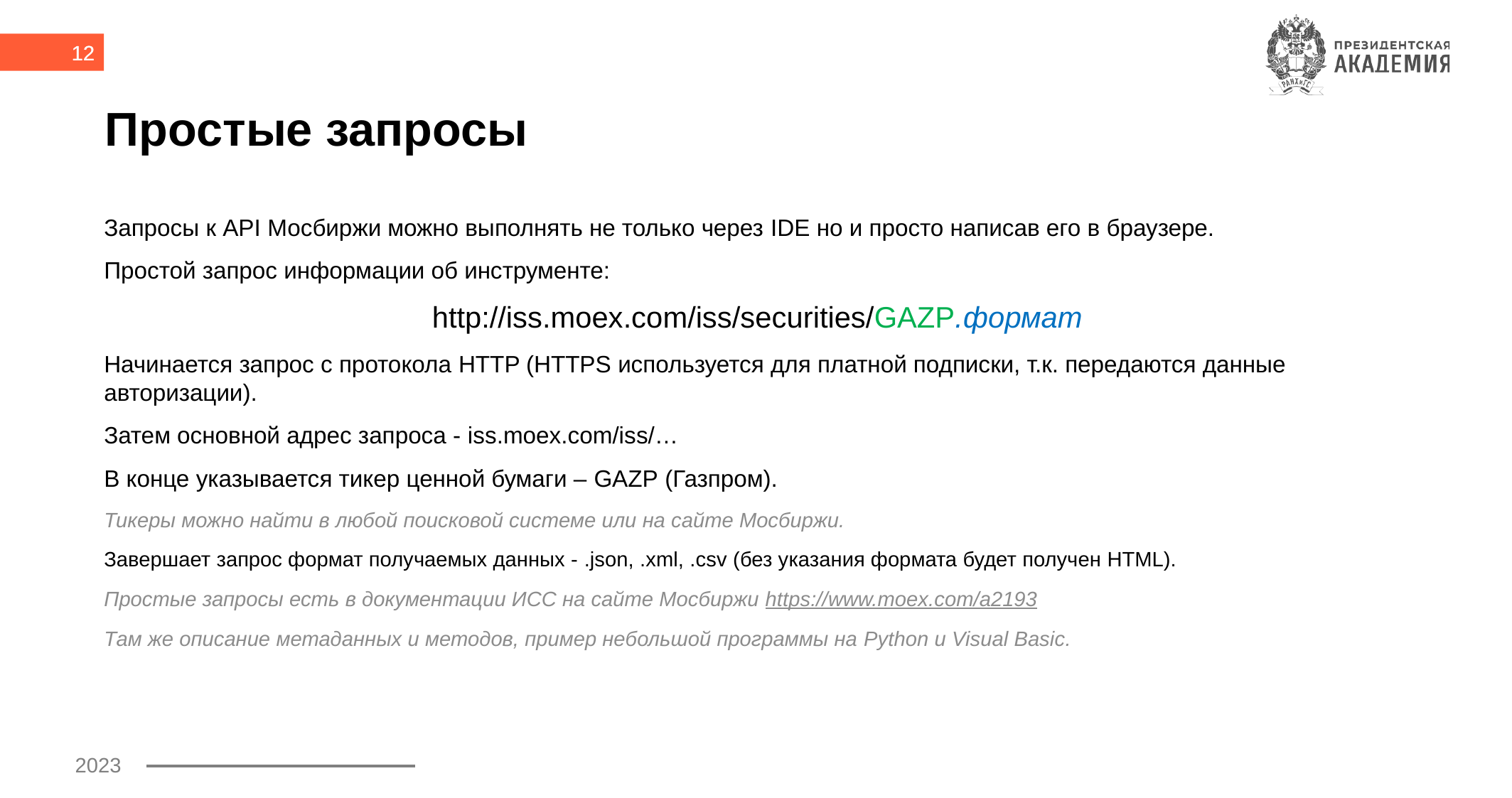

12
# Простые запросы
Запросы к API Мосбиржи можно выполнять не только через IDE но и просто написав его в браузере.
Простой запрос информации об инструменте:
http://iss.moex.com/iss/securities/GAZP.формат
Начинается запрос с протокола HTTP (HTTPS используется для платной подписки, т.к. передаются данные авторизации).
Затем основной адрес запроса - iss.moex.com/iss/…
В конце указывается тикер ценной бумаги – GAZP (Газпром).
Тикеры можно найти в любой поисковой системе или на сайте Мосбиржи.
Завершает запрос формат получаемых данных - .json, .xml, .csv (без указания формата будет получен HTML).
Простые запросы есть в документации ИСС на сайте Мосбиржи https://www.moex.com/a2193
Там же описание метаданных и методов, пример небольшой программы на Python и Visual Basic.